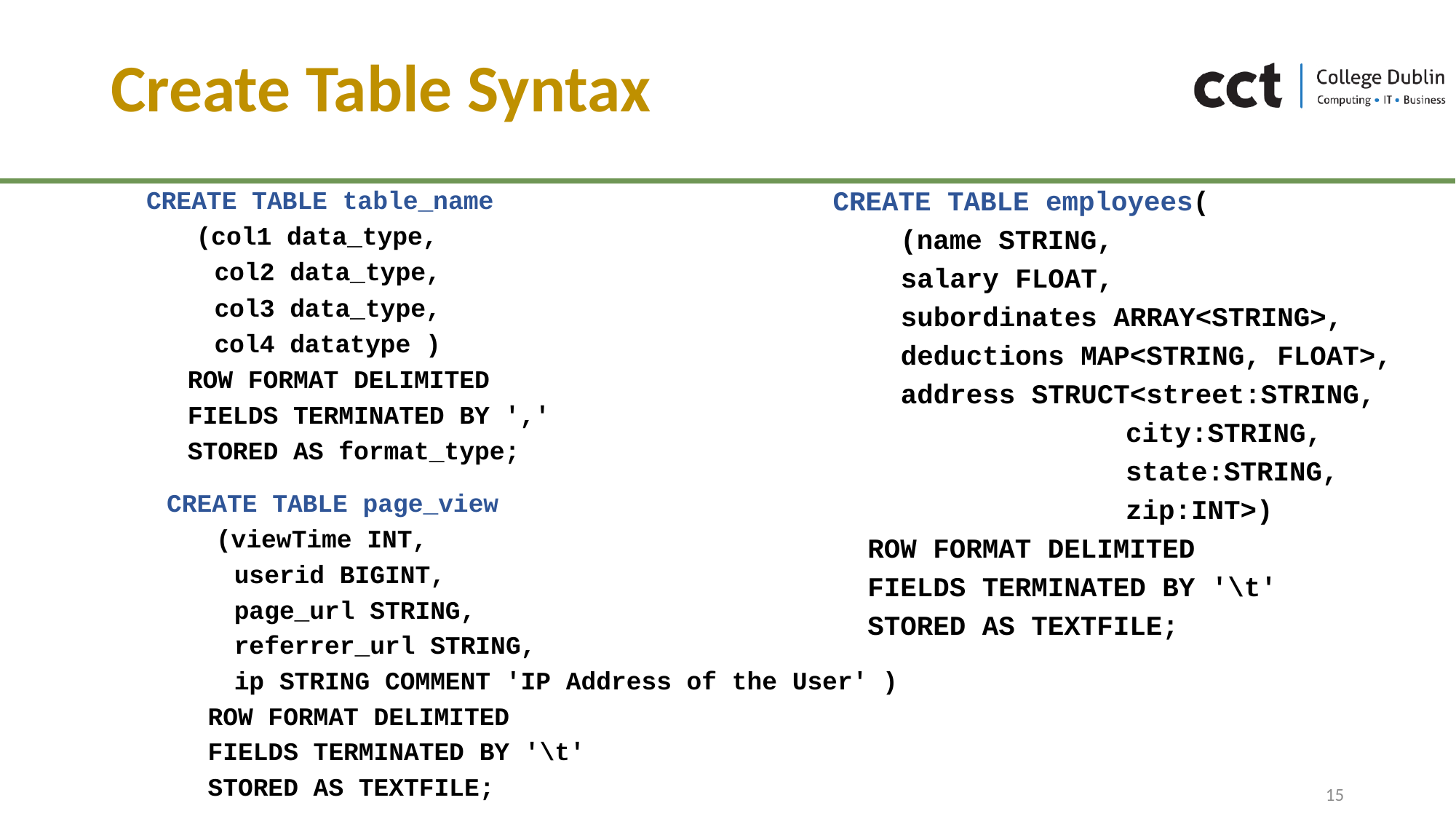

# Create Table Syntax
CREATE TABLE table_name
 (col1 data_type,
col2 data_type,
col3 data_type,
col4 datatype )
ROW FORMAT DELIMITED
FIELDS TERMINATED BY ','
STORED AS format_type;
CREATE TABLE employees(
  (name STRING,
salary FLOAT,
subordinates ARRAY<STRING>,
deductions MAP<STRING, FLOAT>,
address STRUCT<street:STRING,
city:STRING,
state:STRING,
zip:INT>)
ROW FORMAT DELIMITED
FIELDS TERMINATED BY '\t'
STORED AS TEXTFILE;
CREATE TABLE page_view
 (viewTime INT,
userid BIGINT,
page_url STRING,
referrer_url STRING,
ip STRING COMMENT 'IP Address of the User' )
ROW FORMAT DELIMITED
FIELDS TERMINATED BY '\t'
STORED AS TEXTFILE;
15